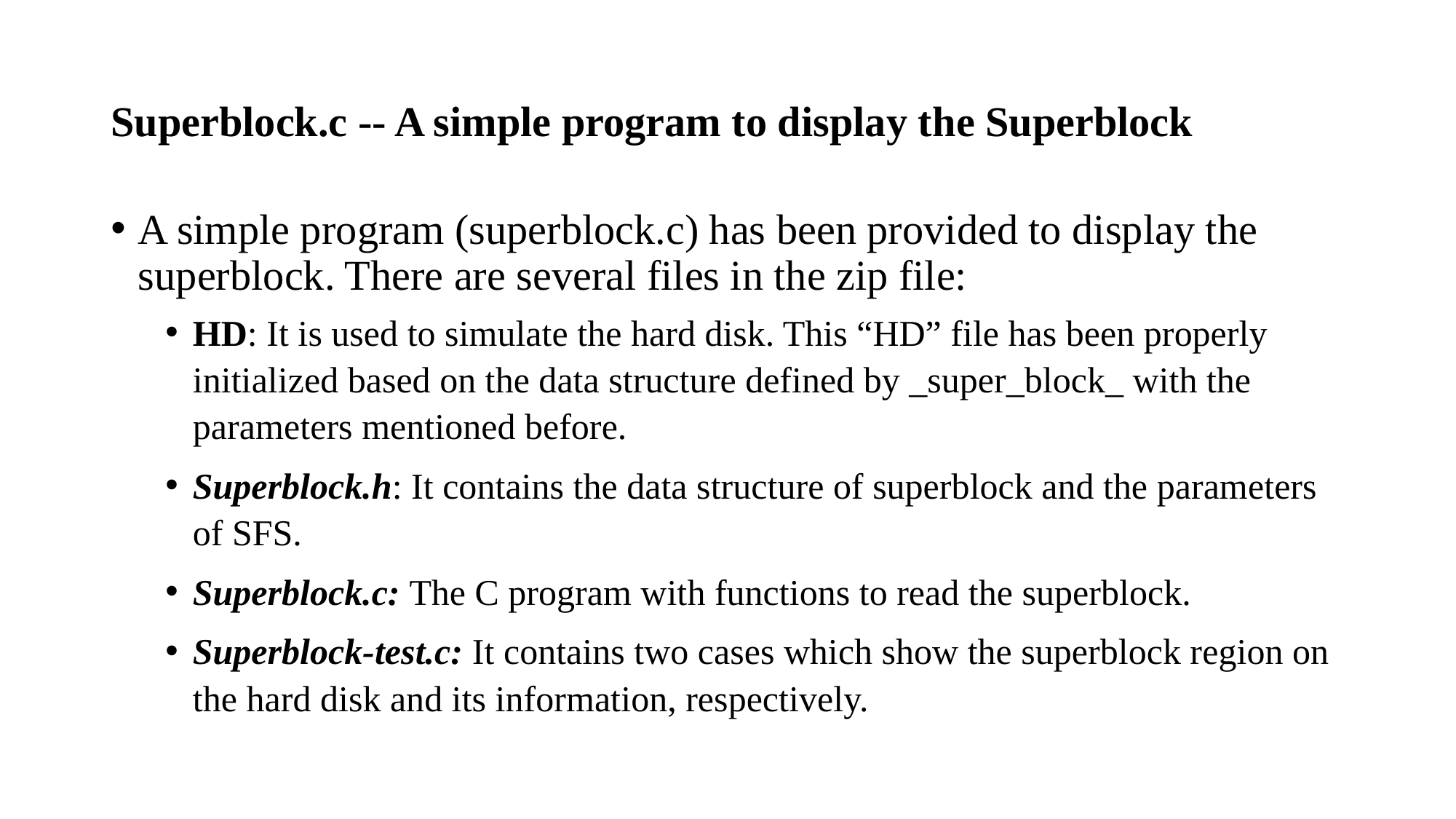

# Superblock.c -- A simple program to display the Superblock
A simple program (superblock.c) has been provided to display the superblock. There are several files in the zip file:
HD: It is used to simulate the hard disk. This “HD” file has been properly initialized based on the data structure defined by _super_block_ with the parameters mentioned before.
Superblock.h: It contains the data structure of superblock and the parameters of SFS.
Superblock.c: The C program with functions to read the superblock.
Superblock-test.c: It contains two cases which show the superblock region on the hard disk and its information, respectively.